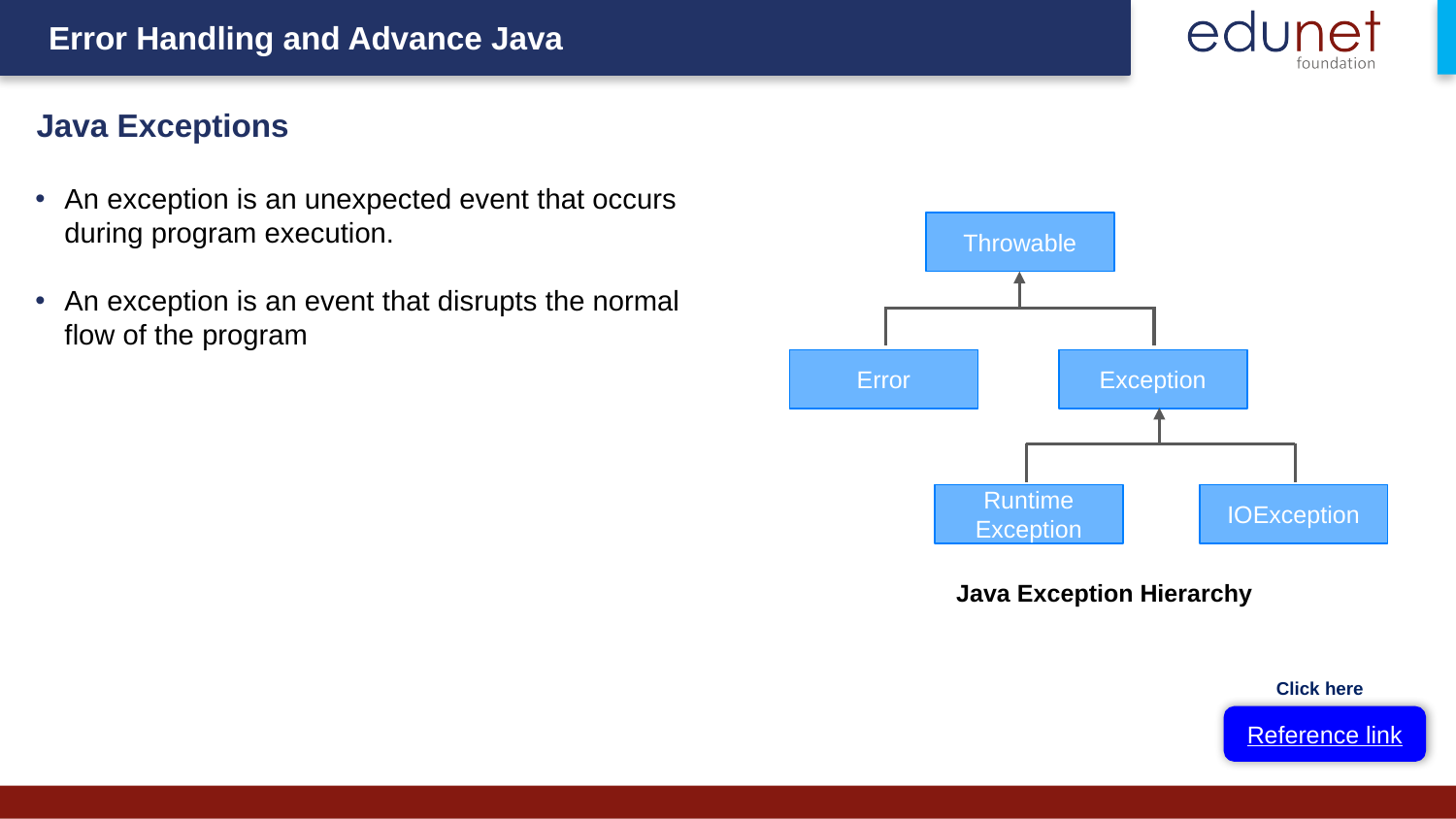

# Java Exceptions
An exception is an unexpected event that occurs during program execution.

An exception is an event that disrupts the normal flow of the program
Throwable
Error
Exception
Runtime Exception
IOException
Java Exception Hierarchy
Click here
Reference link